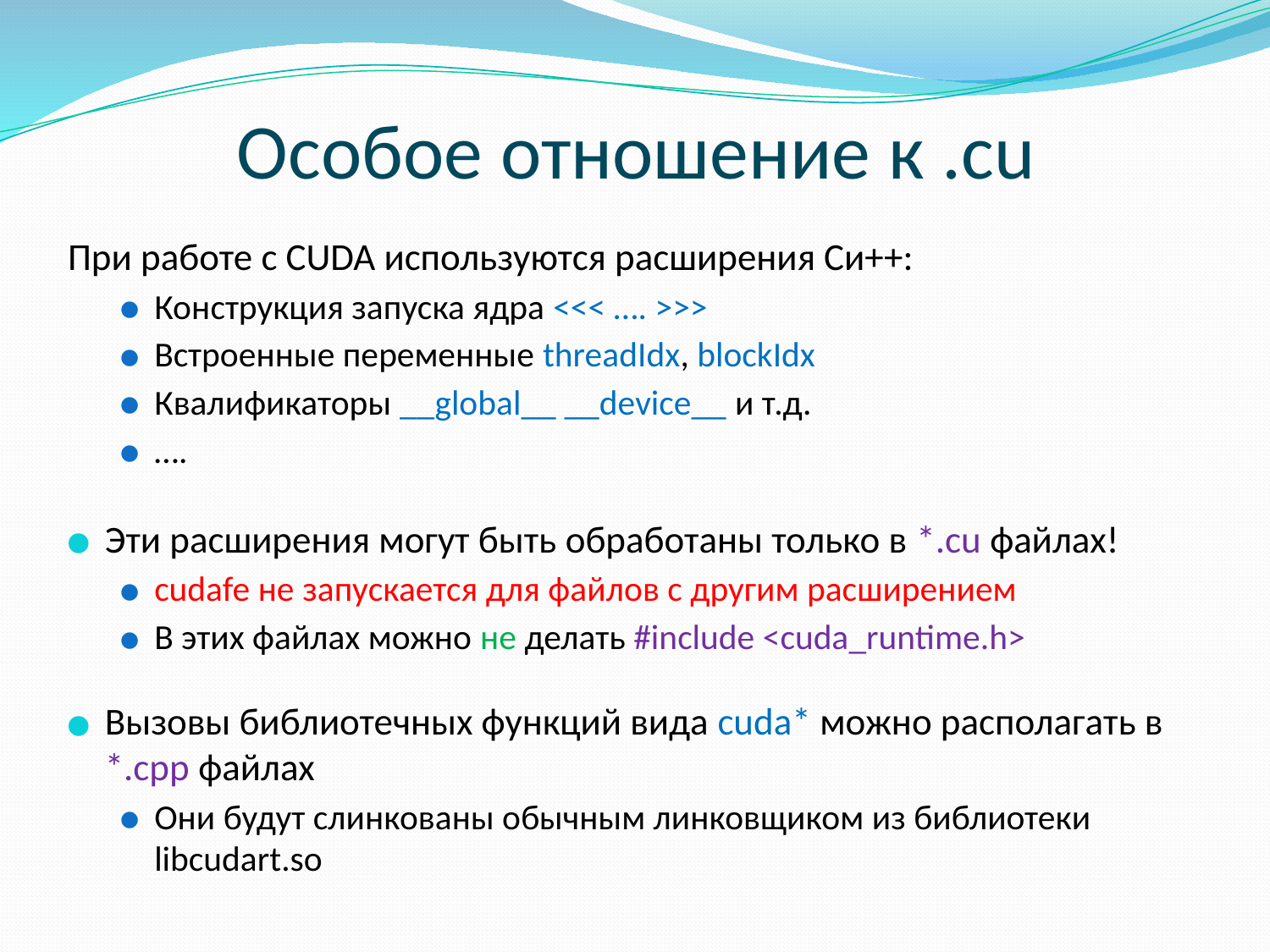

# Особое отношение к .cu
При работе с CUDA используются расширения Си++:
Конструкция запуска ядра <<< …. >>>
Встроенные переменные threadIdx, blockIdx
Квалификаторы __global__ __device__ и т.д.
….

Эти расширения могут быть обработаны только в *.cu файлах!
cudafe не запускается для файлов с другим расширением
В этих файлах можно не делать #include <cuda_runtime.h>

Вызовы библиотечных функций вида cuda* можно располагать в *.cpp файлах
Они будут слинкованы обычным линковщиком из библиотеки libcudart.so